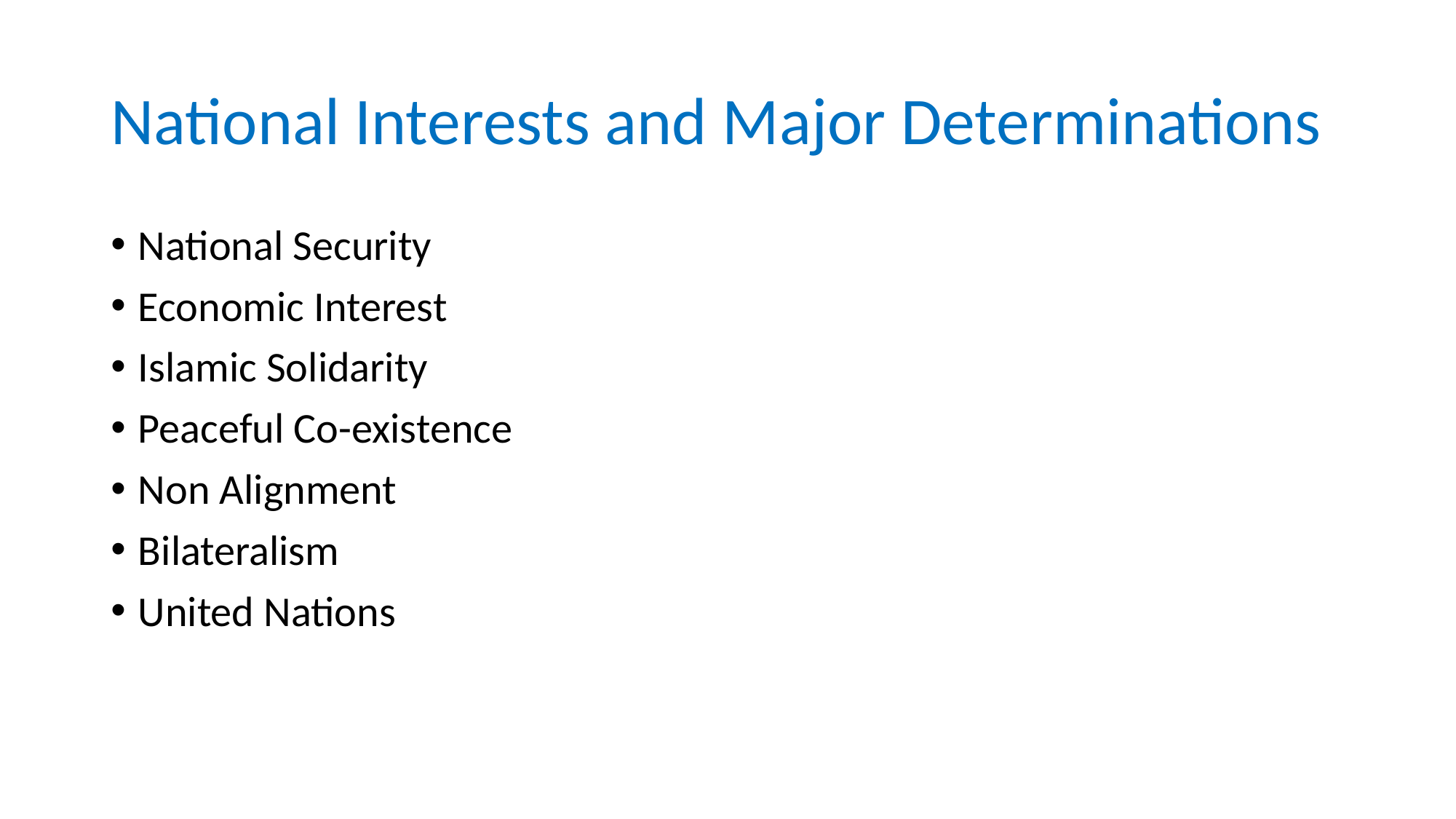

# National Interests and Major Determinations
National Security
Economic Interest
Islamic Solidarity
Peaceful Co-existence
Non Alignment
Bilateralism
United Nations